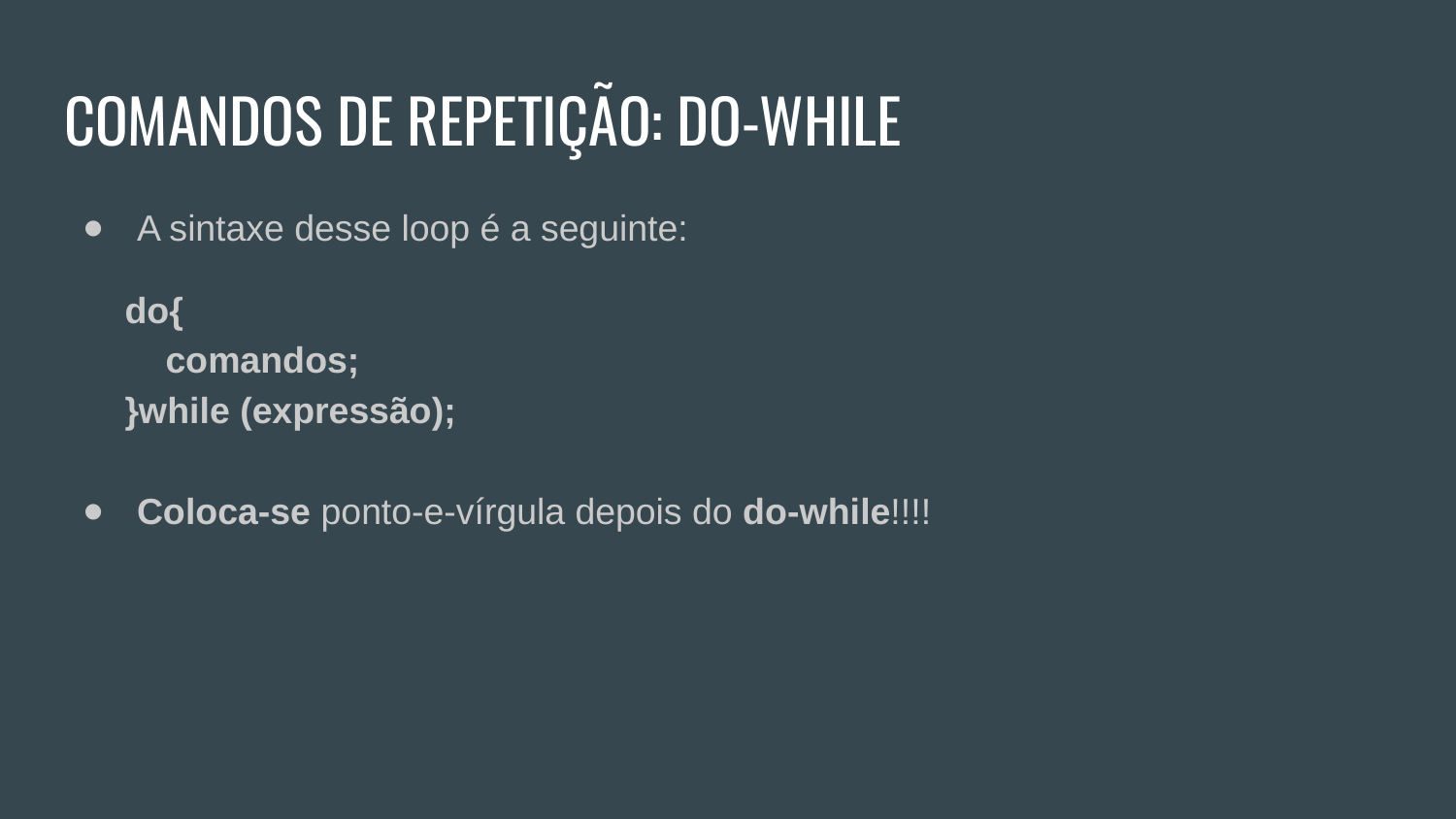

# COMANDOS DE REPETIÇÃO: DO-WHILE
A sintaxe desse loop é a seguinte:
do{
    comandos;
}while (expressão);

Coloca-se ponto-e-vírgula depois do do-while!!!!